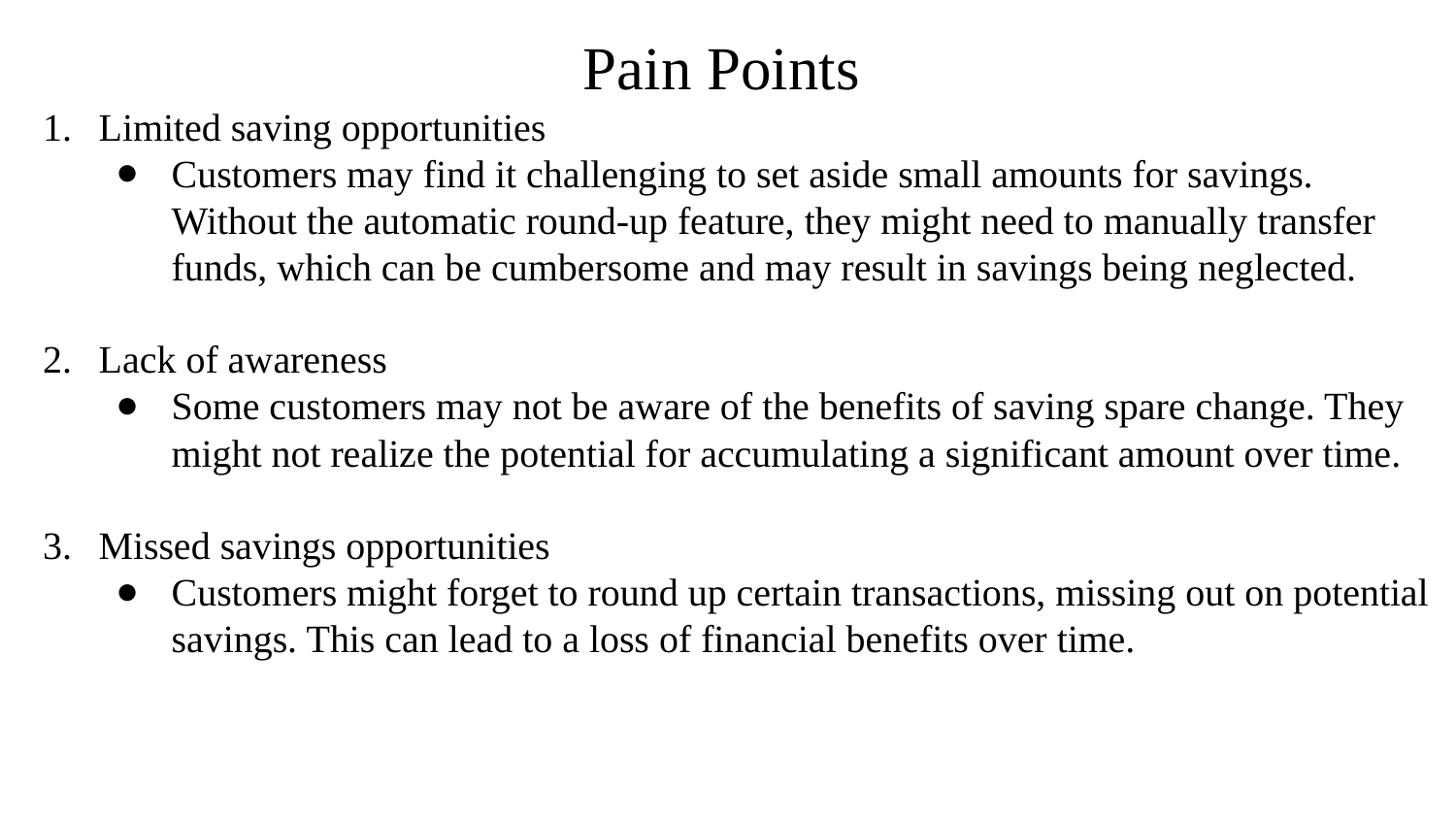

Pain Points
Limited saving opportunities
Customers may find it challenging to set aside small amounts for savings. Without the automatic round-up feature, they might need to manually transfer funds, which can be cumbersome and may result in savings being neglected.

Lack of awareness
Some customers may not be aware of the benefits of saving spare change. They might not realize the potential for accumulating a significant amount over time.

Missed savings opportunities
Customers might forget to round up certain transactions, missing out on potential savings. This can lead to a loss of financial benefits over time.